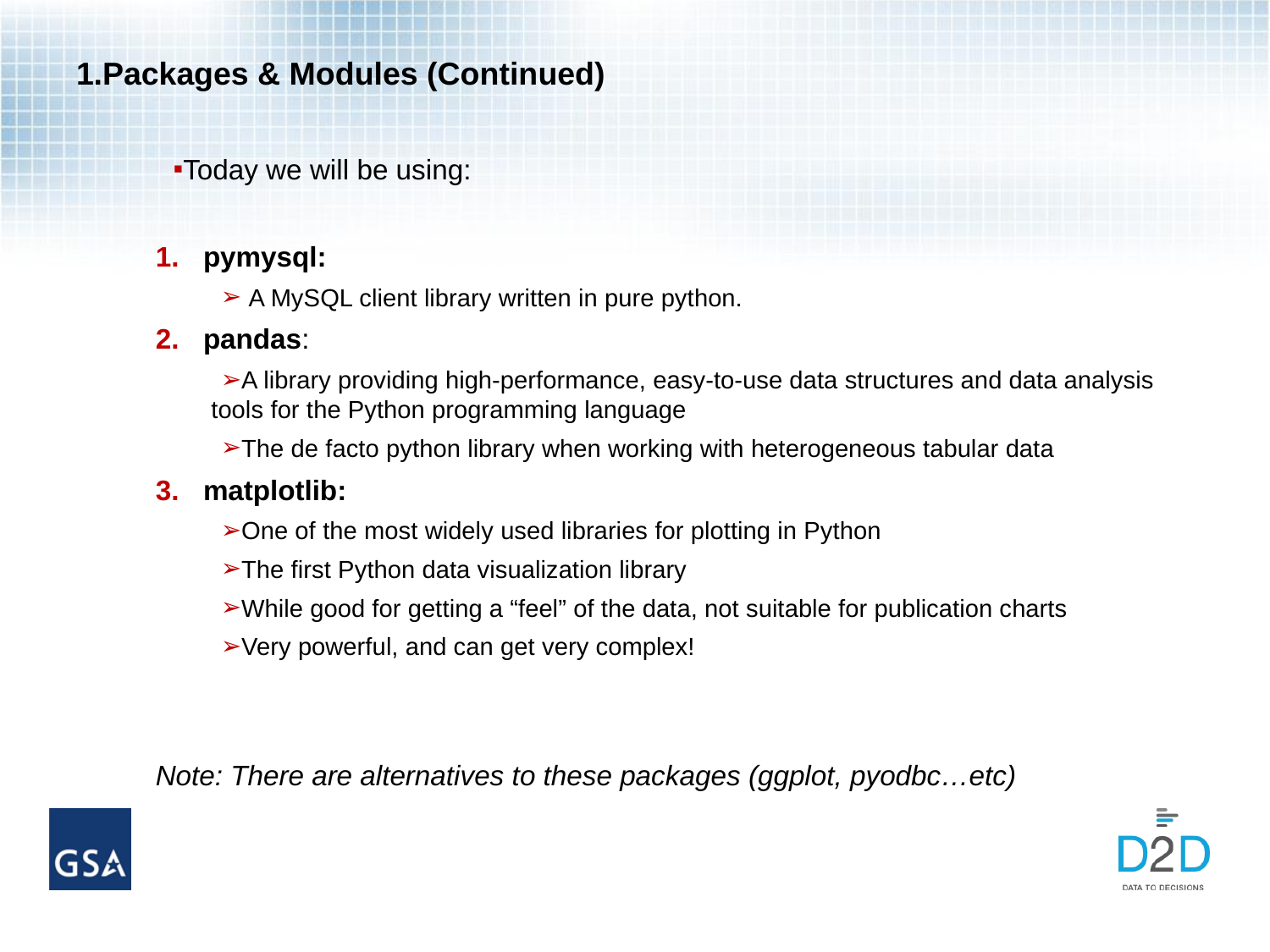

# 1.Packages & Modules (Continued)
Today we will be using:

pymysql:
 A MySQL client library written in pure python.
pandas:
A library providing high-performance, easy-to-use data structures and data analysis tools for the Python programming language
The de facto python library when working with heterogeneous tabular data
matplotlib:
One of the most widely used libraries for plotting in Python
The first Python data visualization library
While good for getting a “feel” of the data, not suitable for publication charts
Very powerful, and can get very complex!

Note: There are alternatives to these packages (ggplot, pyodbc…etc)